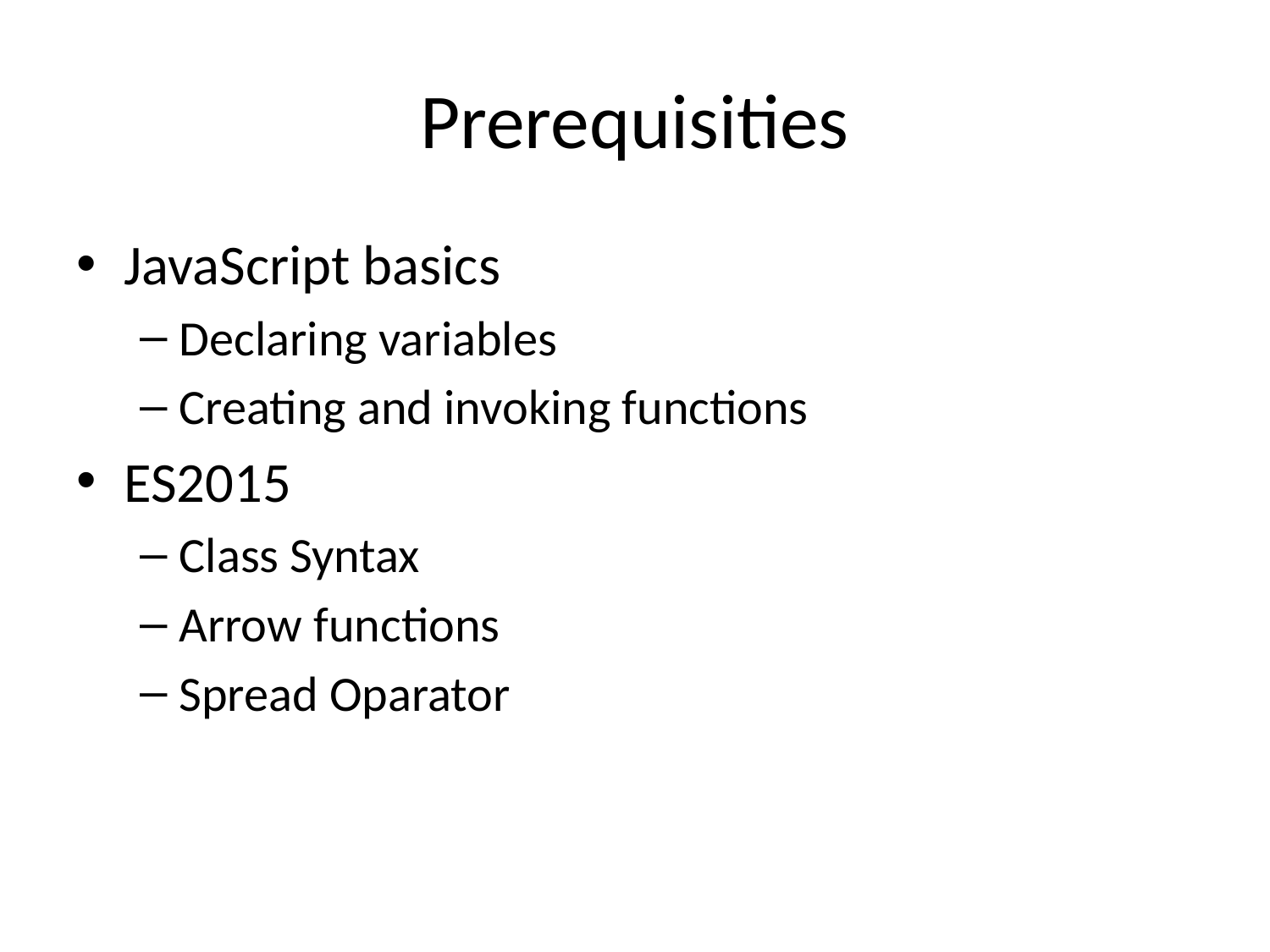

# Prerequisities
JavaScript basics
Declaring variables
Creating and invoking functions
ES2015
Class Syntax
Arrow functions
Spread Oparator